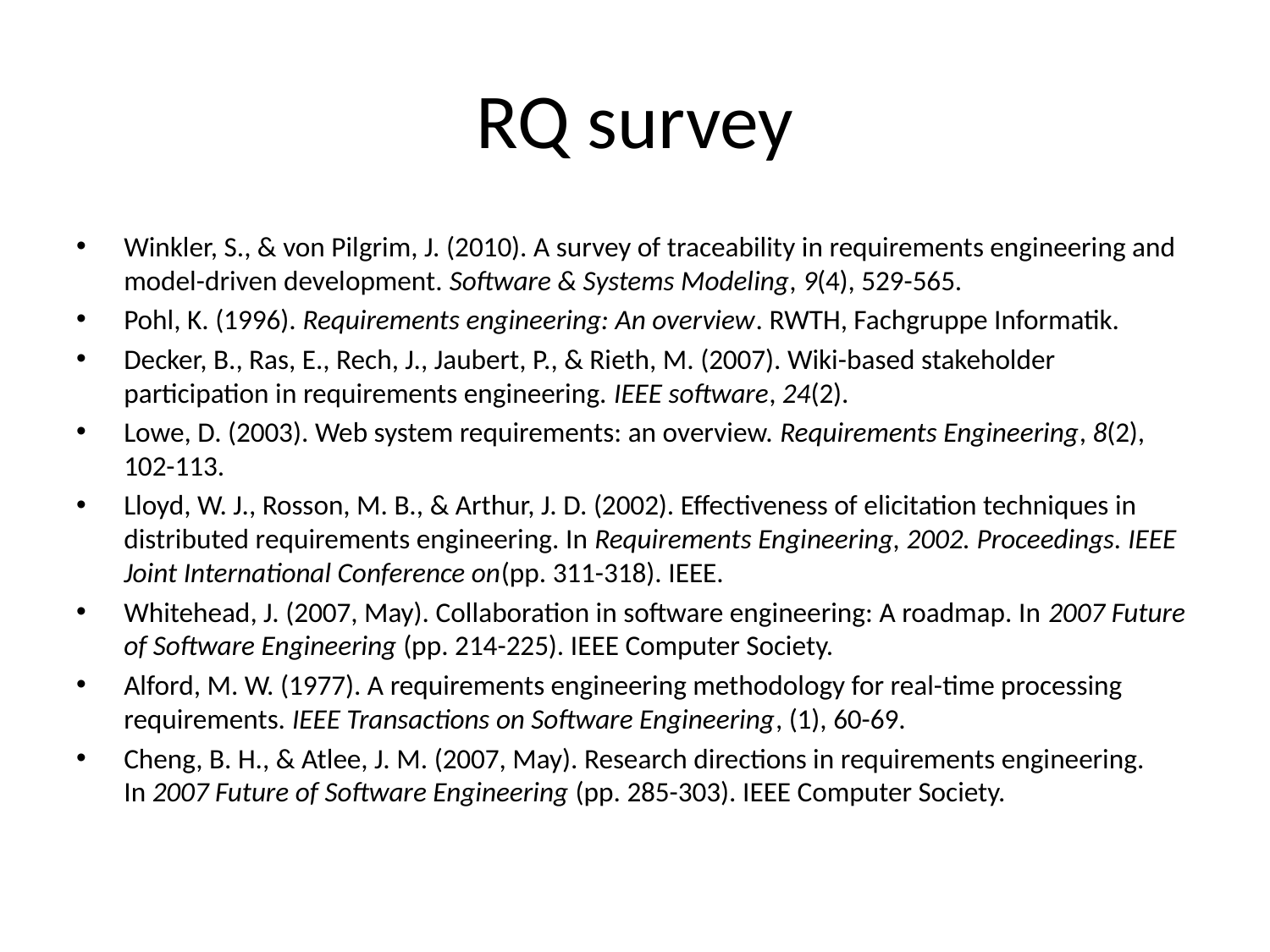

# RQ survey
Winkler, S., & von Pilgrim, J. (2010). A survey of traceability in requirements engineering and model-driven development. Software & Systems Modeling, 9(4), 529-565.
Pohl, K. (1996). Requirements engineering: An overview. RWTH, Fachgruppe Informatik.
Decker, B., Ras, E., Rech, J., Jaubert, P., & Rieth, M. (2007). Wiki-based stakeholder participation in requirements engineering. IEEE software, 24(2).
Lowe, D. (2003). Web system requirements: an overview. Requirements Engineering, 8(2), 102-113.
Lloyd, W. J., Rosson, M. B., & Arthur, J. D. (2002). Effectiveness of elicitation techniques in distributed requirements engineering. In Requirements Engineering, 2002. Proceedings. IEEE Joint International Conference on(pp. 311-318). IEEE.
Whitehead, J. (2007, May). Collaboration in software engineering: A roadmap. In 2007 Future of Software Engineering (pp. 214-225). IEEE Computer Society.
Alford, M. W. (1977). A requirements engineering methodology for real-time processing requirements. IEEE Transactions on Software Engineering, (1), 60-69.
Cheng, B. H., & Atlee, J. M. (2007, May). Research directions in requirements engineering. In 2007 Future of Software Engineering (pp. 285-303). IEEE Computer Society.